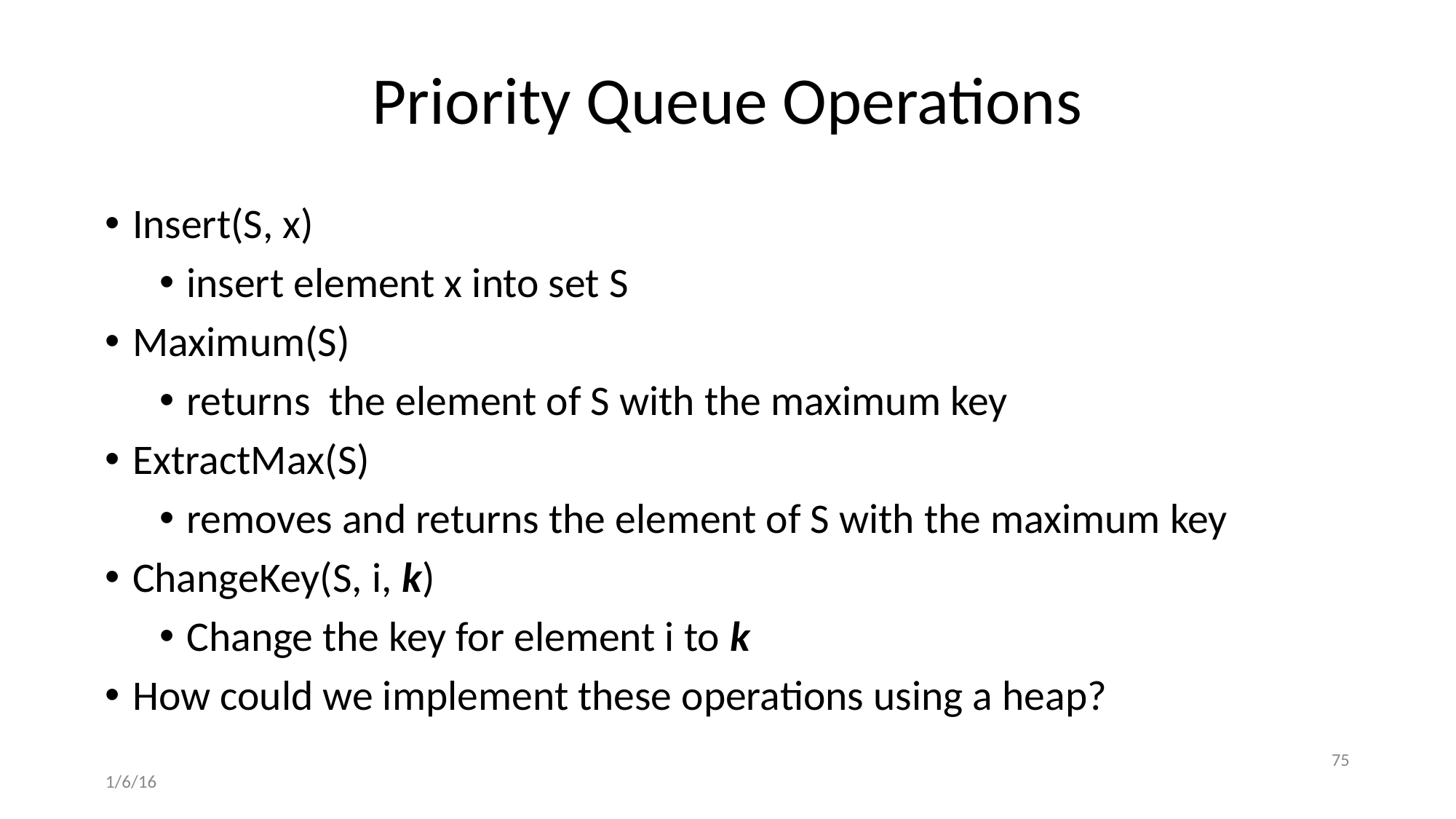

# Priority Queue Operations
Insert(S, x)
insert element x into set S
Maximum(S)
returns  the element of S with the maximum key
ExtractMax(S)
removes and returns the element of S with the maximum key
ChangeKey(S, i, k)
Change the key for element i to k
How could we implement these operations using a heap?
75
1/6/16